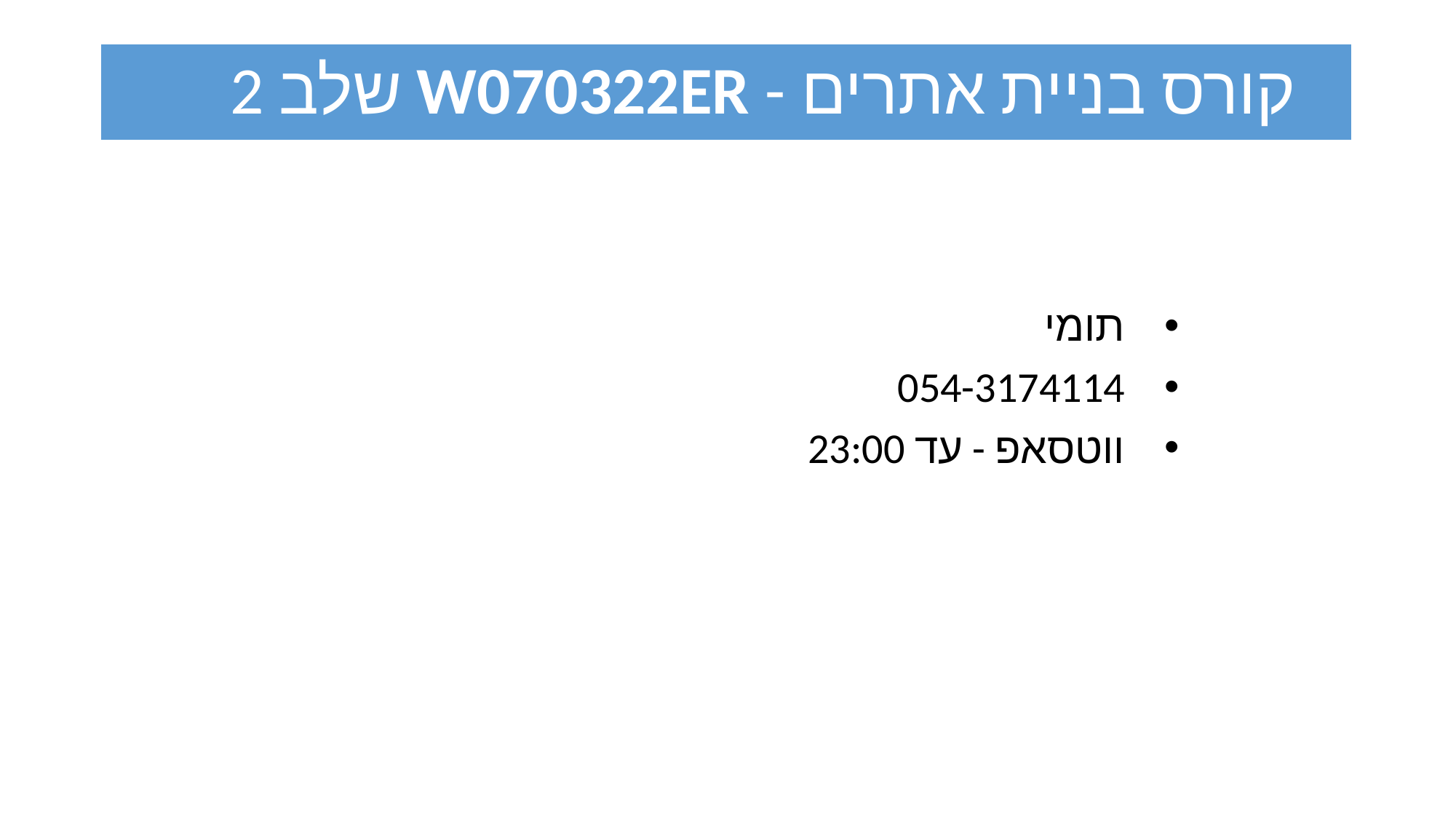

# קורס בניית אתרים - W070322ER שלב 2

תומי
054-3174114
ווטסאפ - עד 23:00